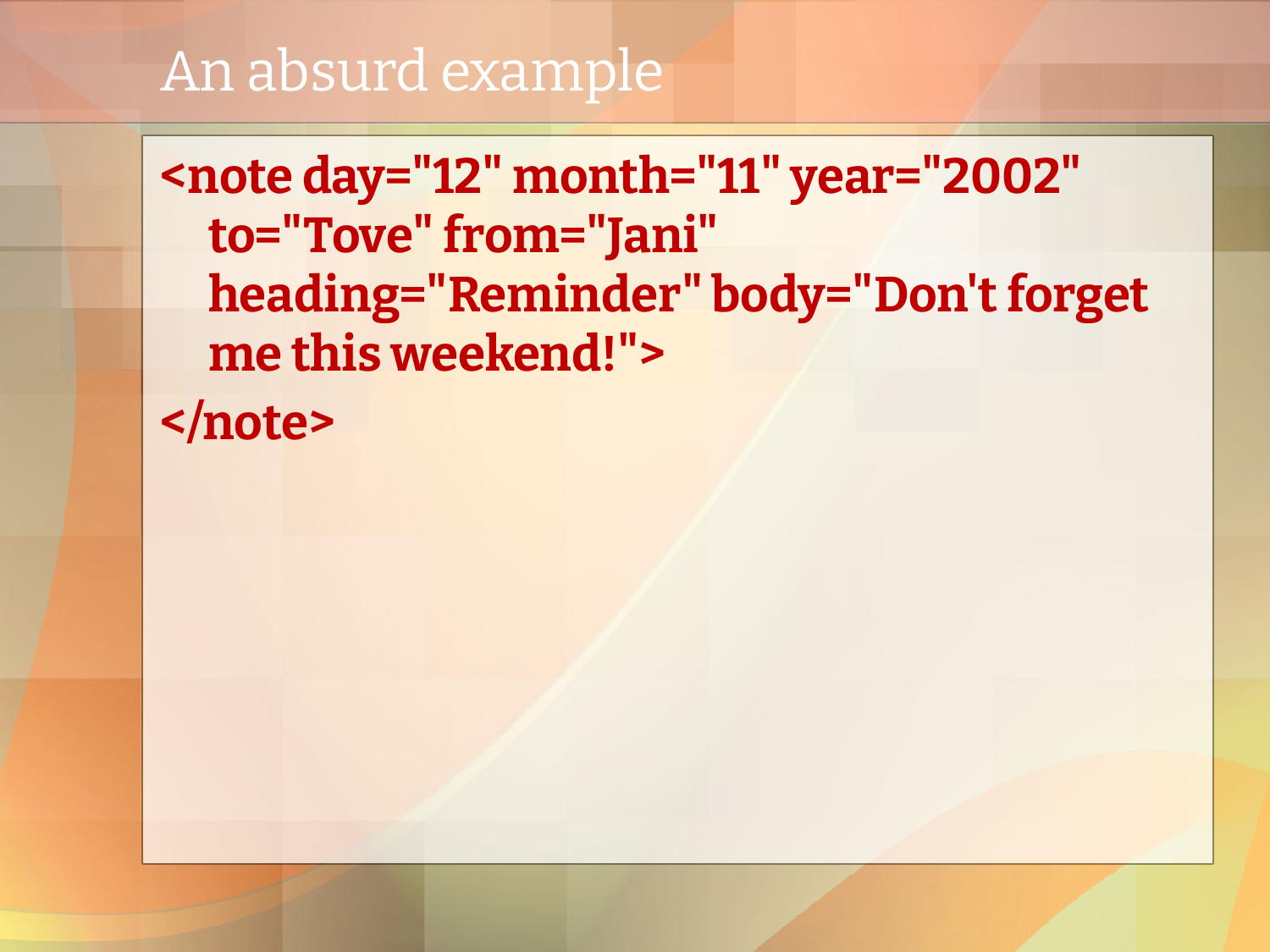

# An absurd example
<note day="12" month="11" year="2002" to="Tove" from="Jani" heading="Reminder" body="Don't forget me this weekend!">
</note>